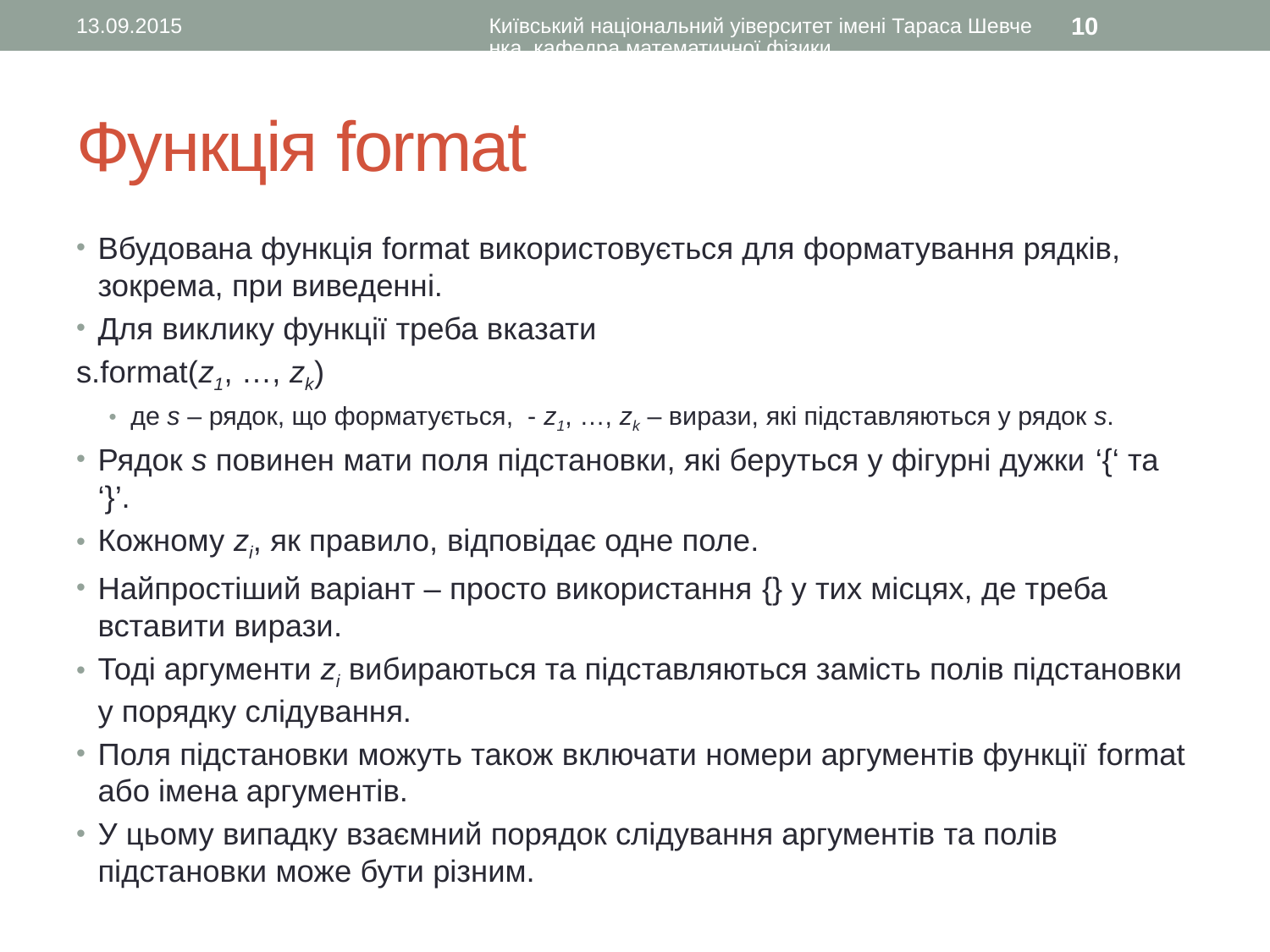

13.09.2015
Київський національний уіверситет імені Тараса Шевченка, кафедра математичної фізики
10
# Функція format
Вбудована функція format використовується для форматування рядків, зокрема, при виведенні.
Для виклику функції треба вказати
s.format(z1, …, zk)
де s – рядок, що форматується,  - z1, …, zk – вирази, які підставляються у рядок s.
Рядок s повинен мати поля підстановки, які беруться у фігурні дужки ‘{‘ та ‘}’.
Кожному zi, як правило, відповідає одне поле.
Найпростіший варіант – просто використання {} у тих місцях, де треба вставити вирази.
Тоді аргументи zi вибираються та підставляються замість полів підстановки у порядку слідування.
Поля підстановки можуть також включати номери аргументів функції format або імена аргументів.
У цьому випадку взаємний порядок слідування аргументів та полів підстановки може бути різним.